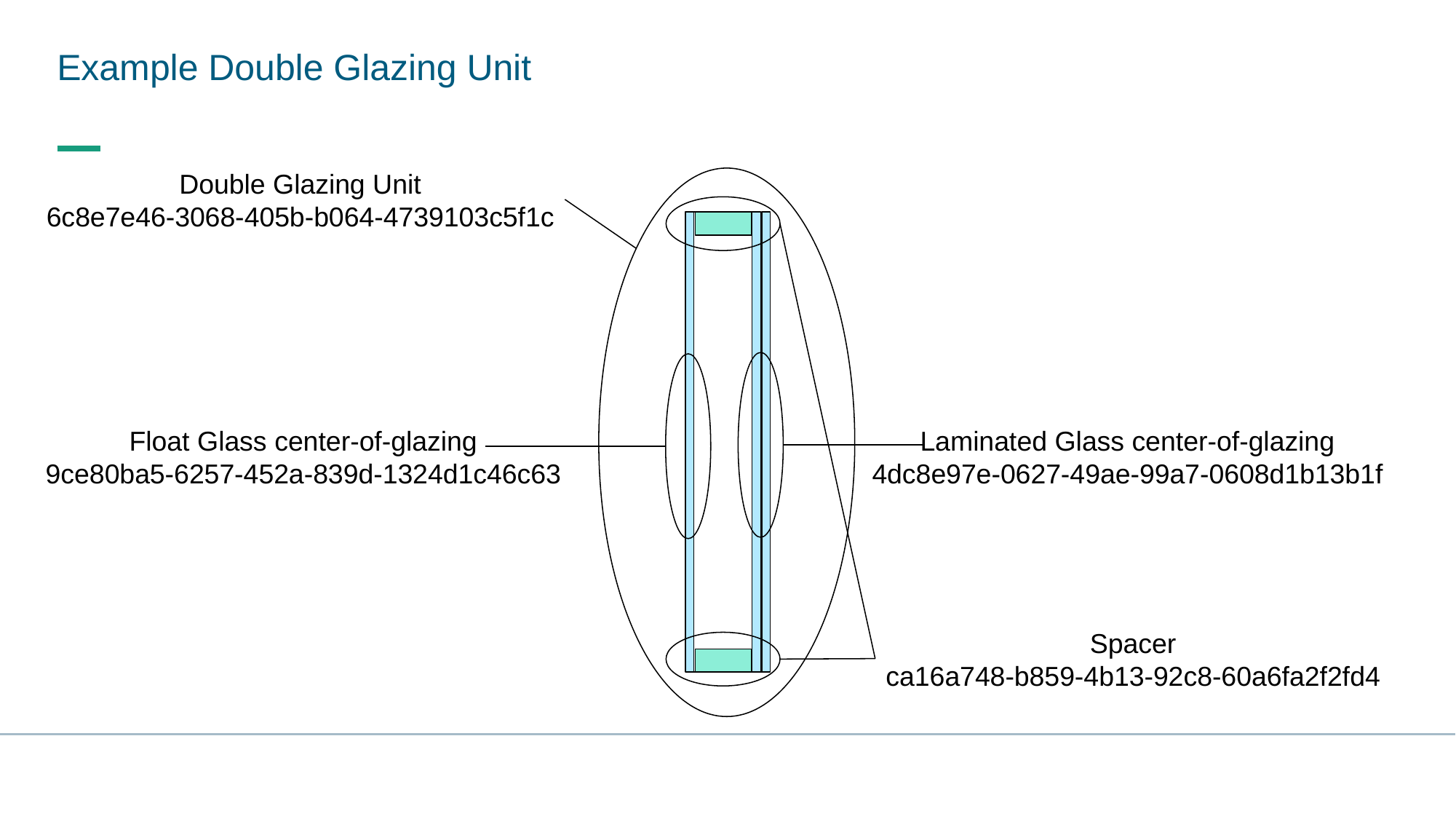

# Example Double Glazing Unit

Double Glazing Unit
6c8e7e46-3068-405b-b064-4739103c5f1c

Spacer
ca16a748-b859-4b13-92c8-60a6fa2f2fd4

Laminated Glass center-of-glazing
4dc8e97e-0627-49ae-99a7-0608d1b13b1f

Float Glass center-of-glazing
9ce80ba5-6257-452a-839d-1324d1c46c63